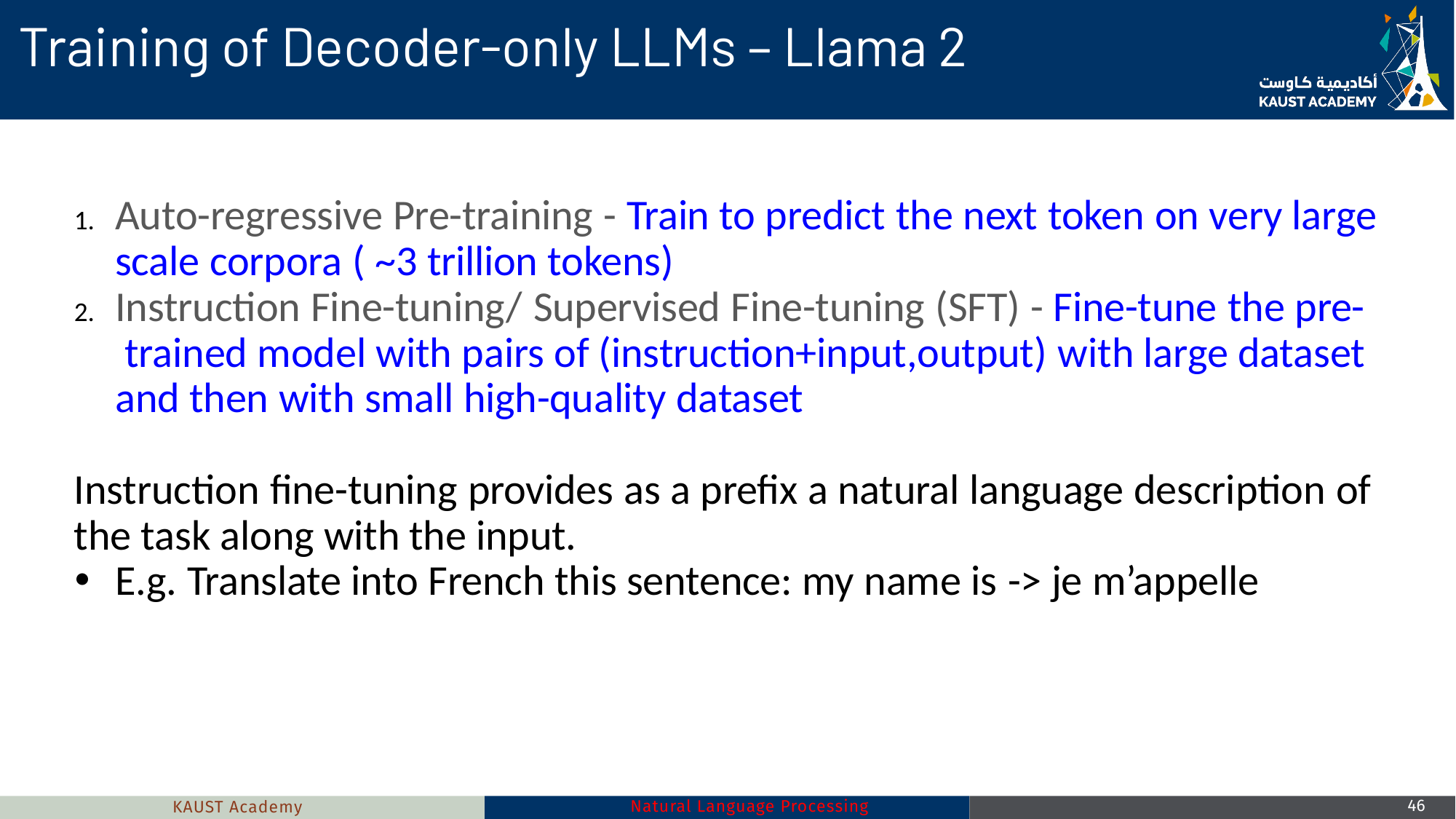

# Training of Decoder-only LLMs – Llama 2
Auto-regressive Pre-training - Train to predict the next token on very large  scale corpora ( ~3 trillion tokens)
Instruction Fine-tuning/ Supervised Fine-tuning (SFT) - Fine-tune the pre-  trained model with pairs of (instruction+input,output) with large dataset
and then with small high-quality dataset

Instruction fine-tuning provides as a prefix a natural language description of  the task along with the input.
E.g. Translate into French this sentence: my name is -> je m’appelle